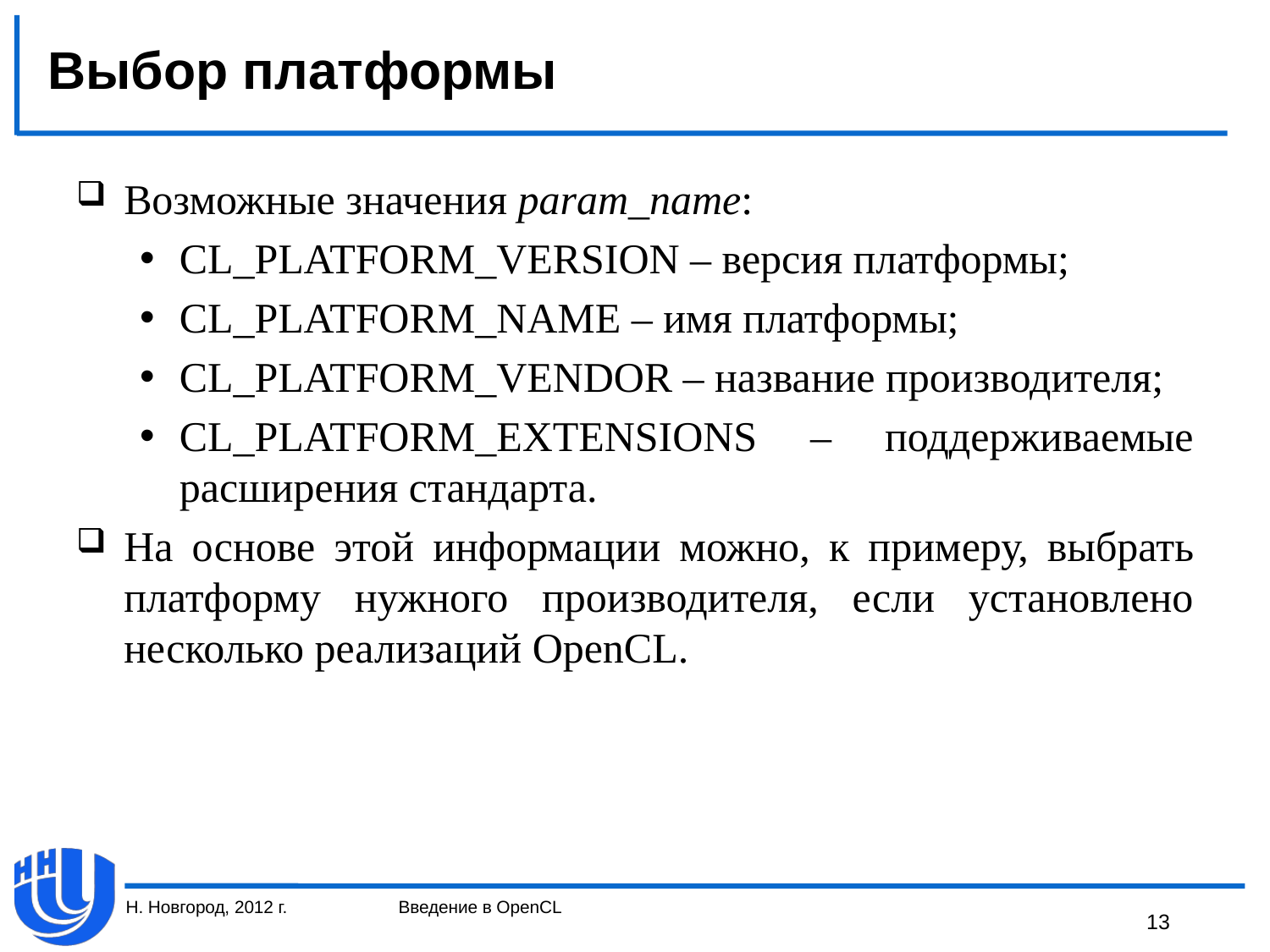

# Выбор платформы
Возможные значения param_name:
CL_PLATFORM_VERSION – версия платформы;
CL_PLATFORM_NAME – имя платформы;
CL_PLATFORM_VENDOR – название производителя;
CL_PLATFORM_EXTENSIONS – поддерживаемые расширения стандарта.
На основе этой информации можно, к примеру, выбрать платформу нужного производителя, если установлено несколько реализаций OpenCL.
Н. Новгород, 2012 г.
Введение в OpenCL
13